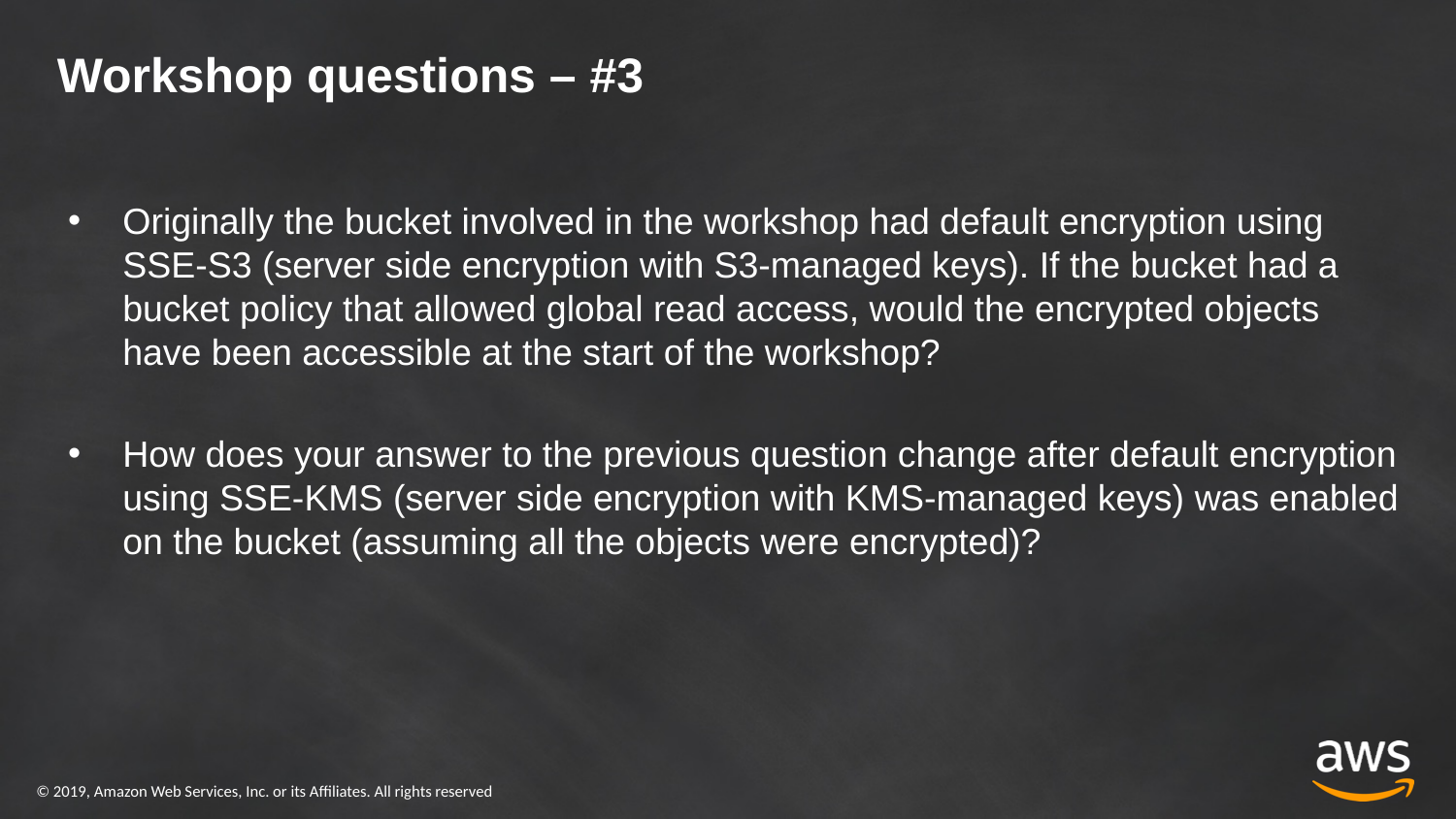

# Workshop questions – #3

Originally the bucket involved in the workshop had default encryption using SSE-S3 (server side encryption with S3-managed keys). If the bucket had a bucket policy that allowed global read access, would the encrypted objects have been accessible at the start of the workshop?

How does your answer to the previous question change after default encryption using SSE-KMS (server side encryption with KMS-managed keys) was enabled on the bucket (assuming all the objects were encrypted)?